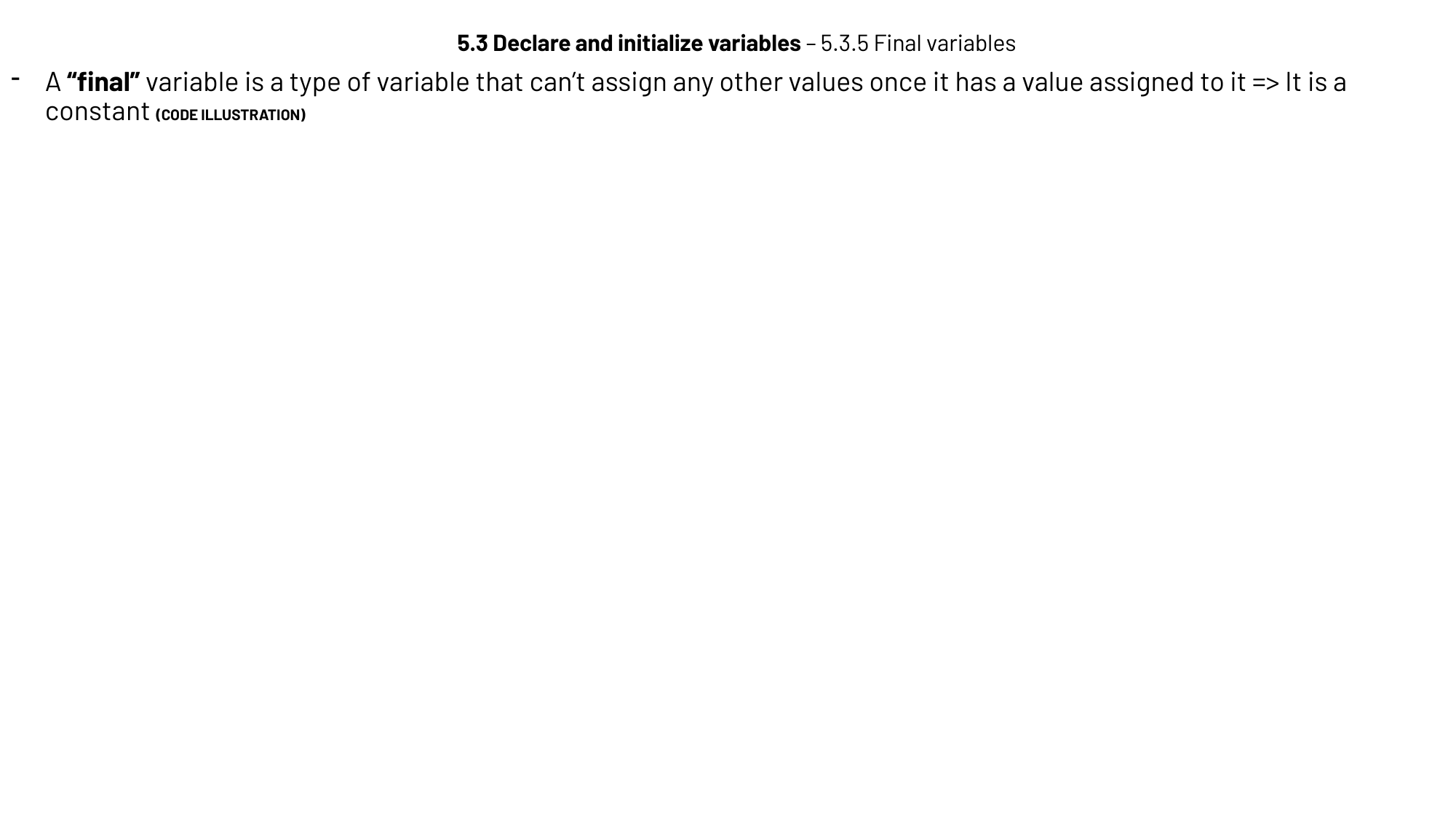

5.3 Declare and initialize variables – 5.3.5 Final variables
A “final” variable is a type of variable that can’t assign any other values once it has a value assigned to it => It is a constant (CODE ILLUSTRATION)